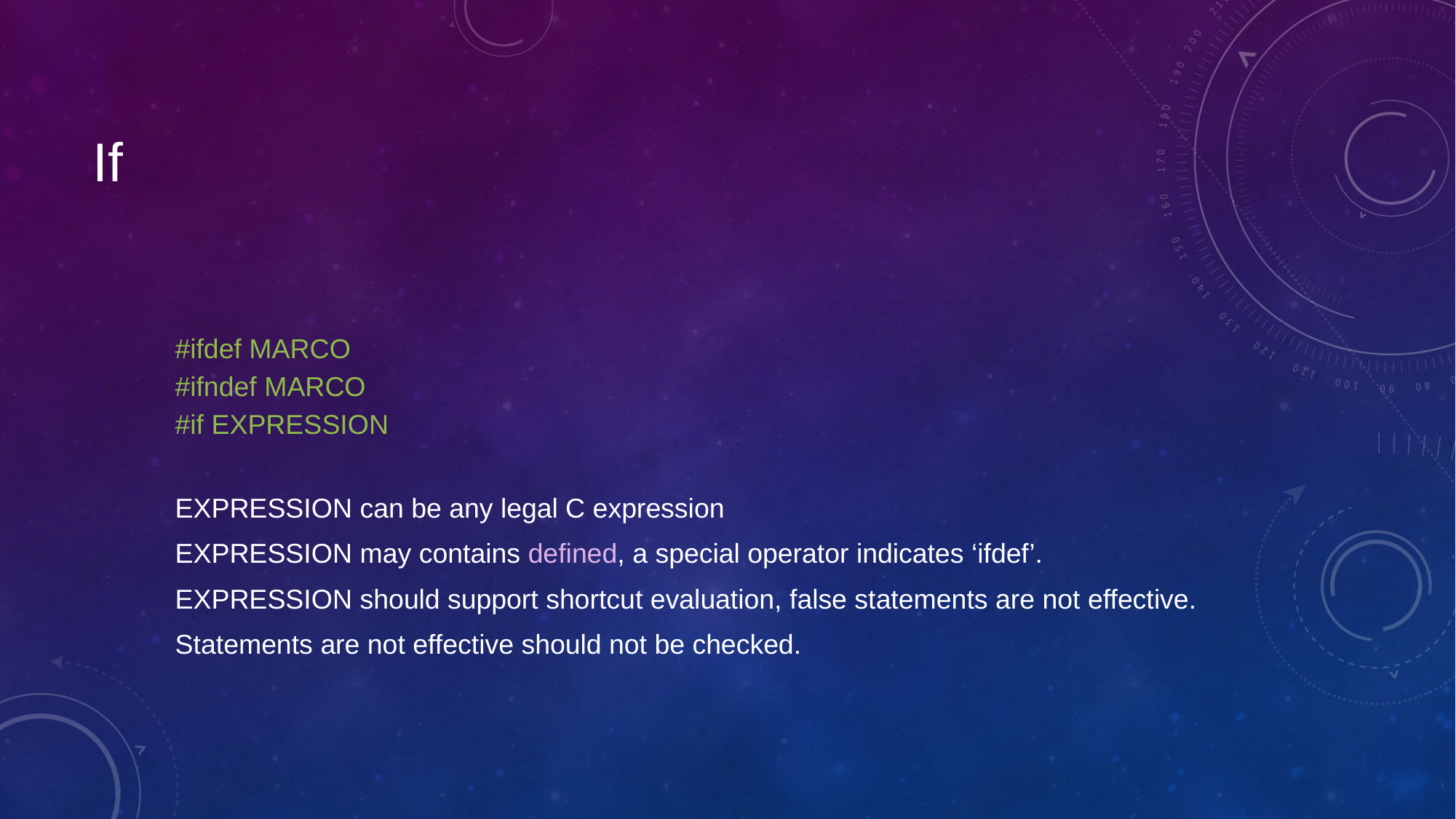

# If
#ifdef MARCO
#ifndef MARCO
#if EXPRESSION

EXPRESSION can be any legal C expression
EXPRESSION may contains defined, a special operator indicates ‘ifdef’.
EXPRESSION should support shortcut evaluation, false statements are not effective.
Statements are not effective should not be checked.